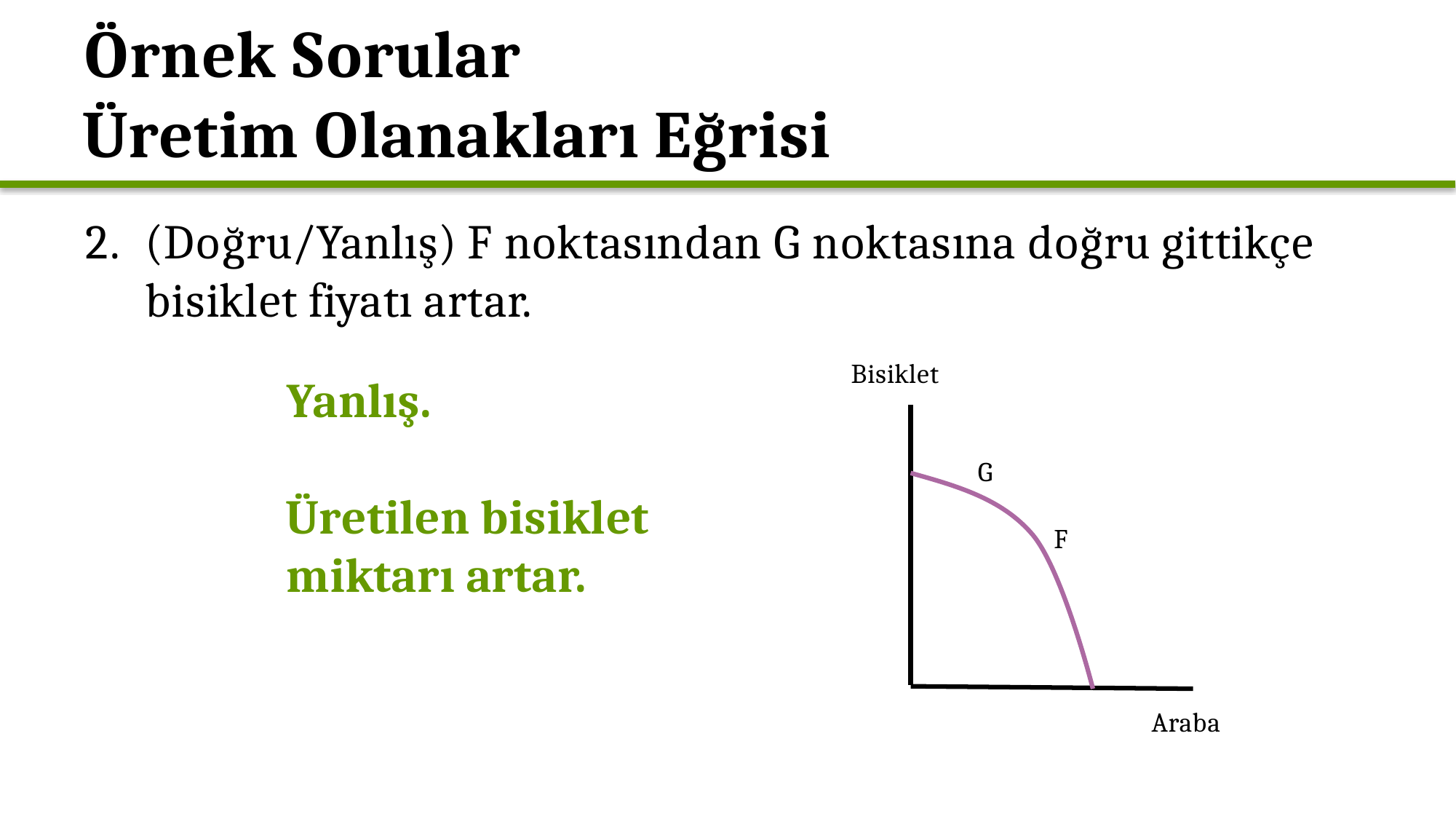

# Örnek Sorular Üretim Olanakları Eğrisi
(Doğru/Yanlış) F noktasından G noktasına doğru gittikçe bisiklet fiyatı artar.

Bisiklet
Yanlış.

Üretilen bisiklet miktarı artar.
G

F
Araba